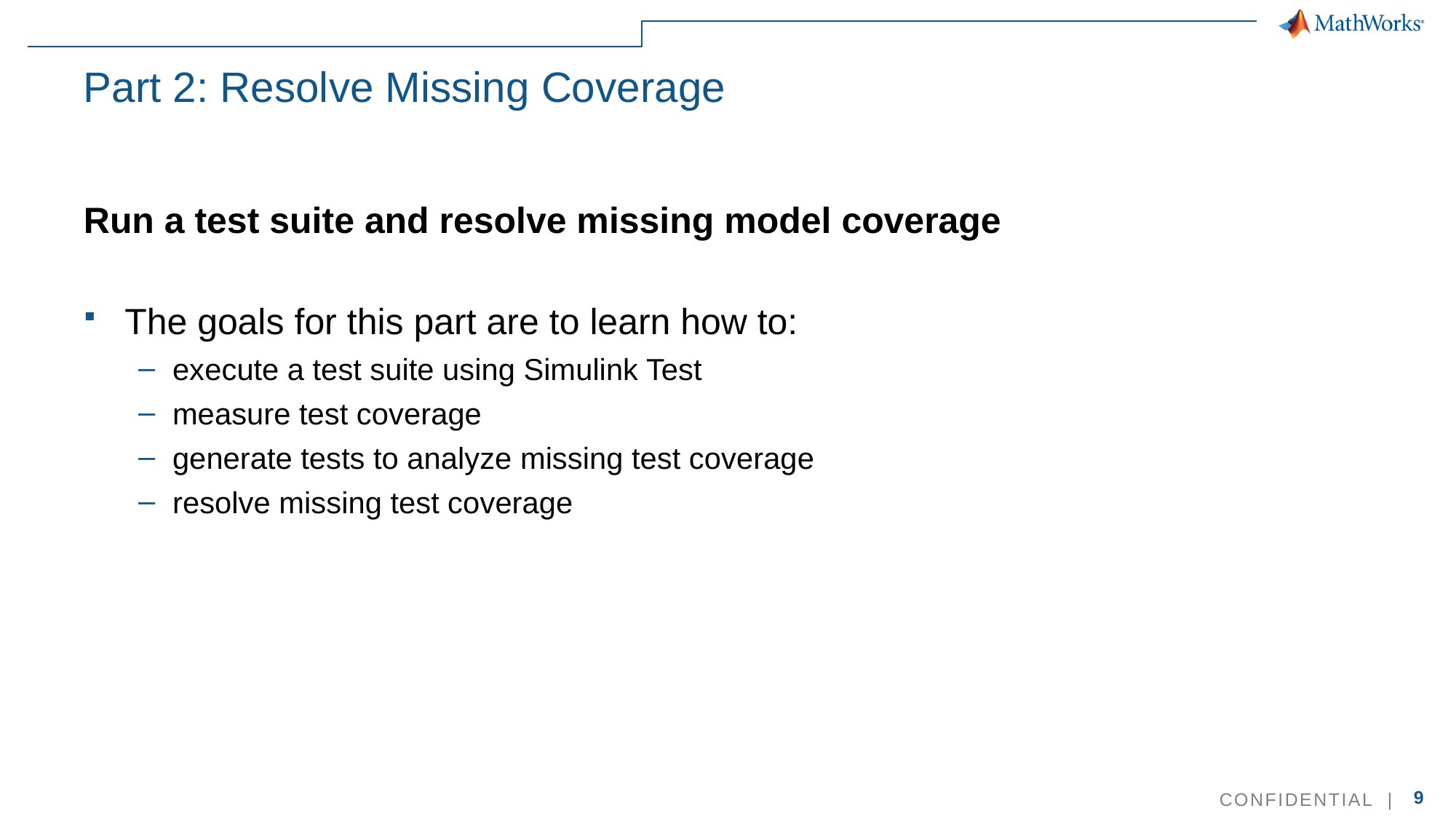

# Part 2: Resolve Missing Coverage
Run a test suite and resolve missing model coverage

The goals for this part are to learn how to:
execute a test suite using Simulink Test
measure test coverage
generate tests to analyze missing test coverage
resolve missing test coverage